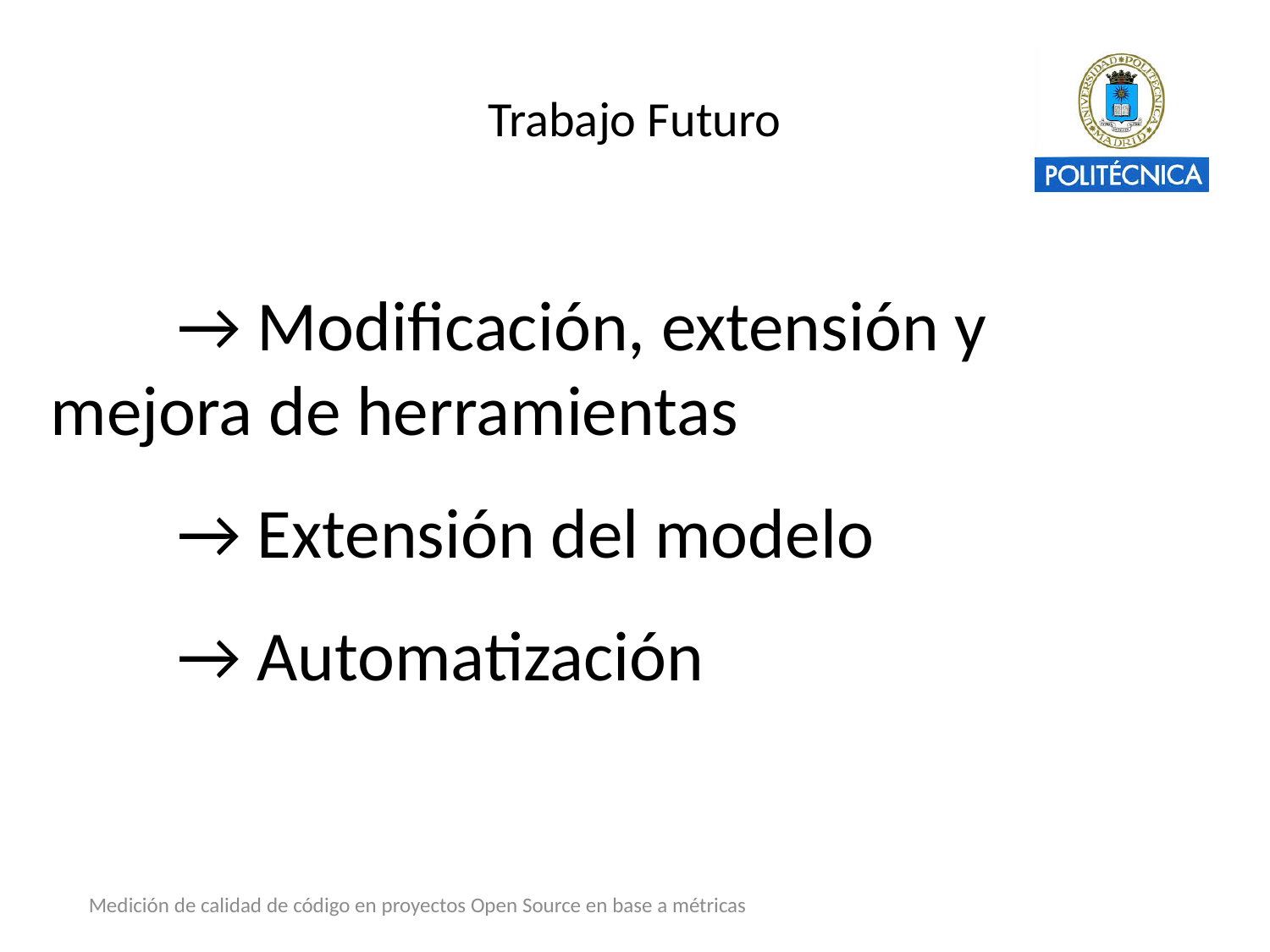

Trabajo Futuro

	→ Modificación, extensión y mejora de herramientas

	→ Extensión del modelo

	→ Automatización

Medición de calidad de código en proyectos Open Source en base a métricas